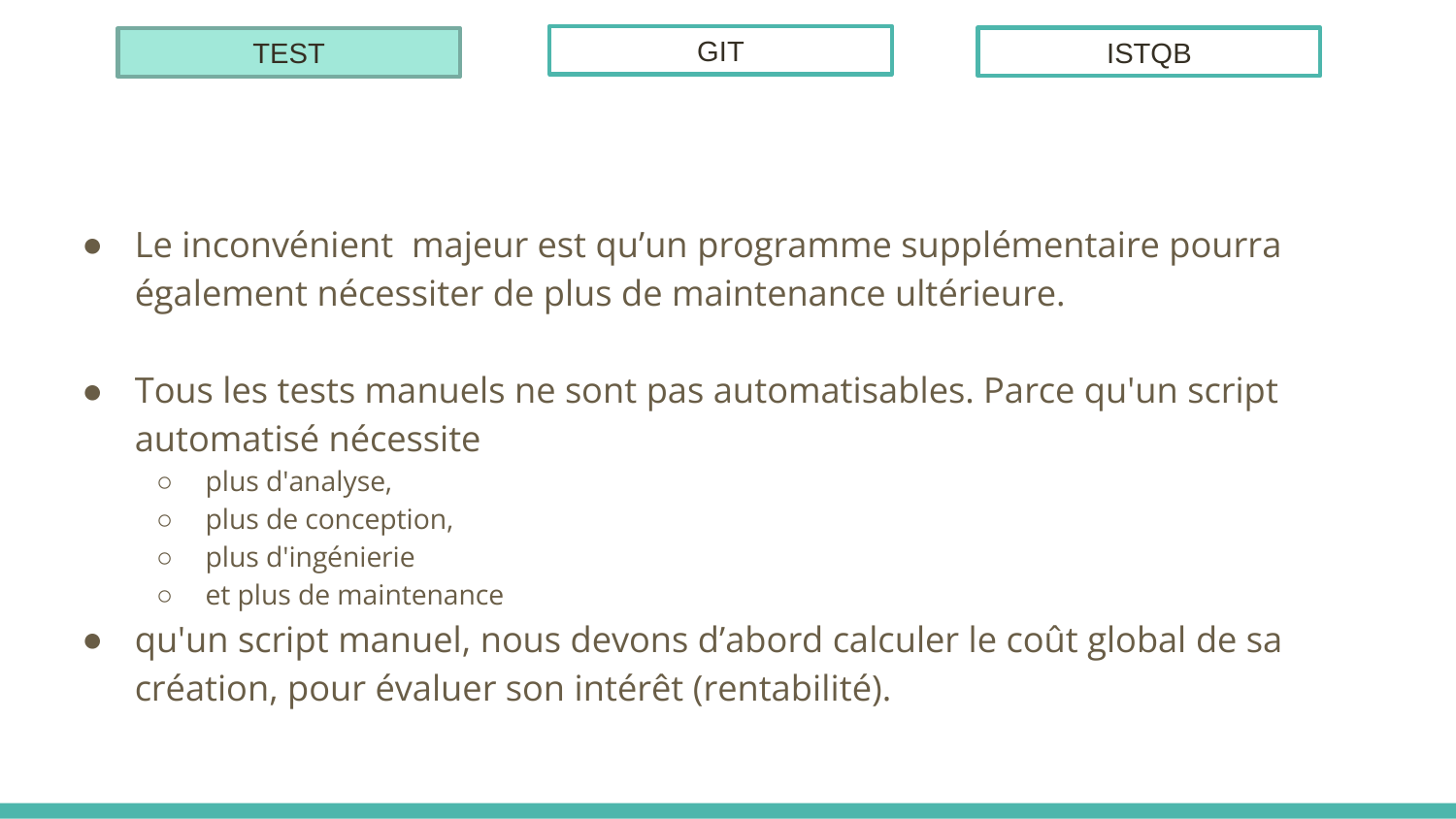

GIT
ISTQB
TEST
#
Le inconvénient  majeur est qu’un programme supplémentaire pourra également nécessiter de plus de maintenance ultérieure.

Tous les tests manuels ne sont pas automatisables. Parce qu'un script automatisé nécessite
plus d'analyse,
plus de conception,
plus d'ingénierie
et plus de maintenance
qu'un script manuel, nous devons d’abord calculer le coût global de sa création, pour évaluer son intérêt (rentabilité).